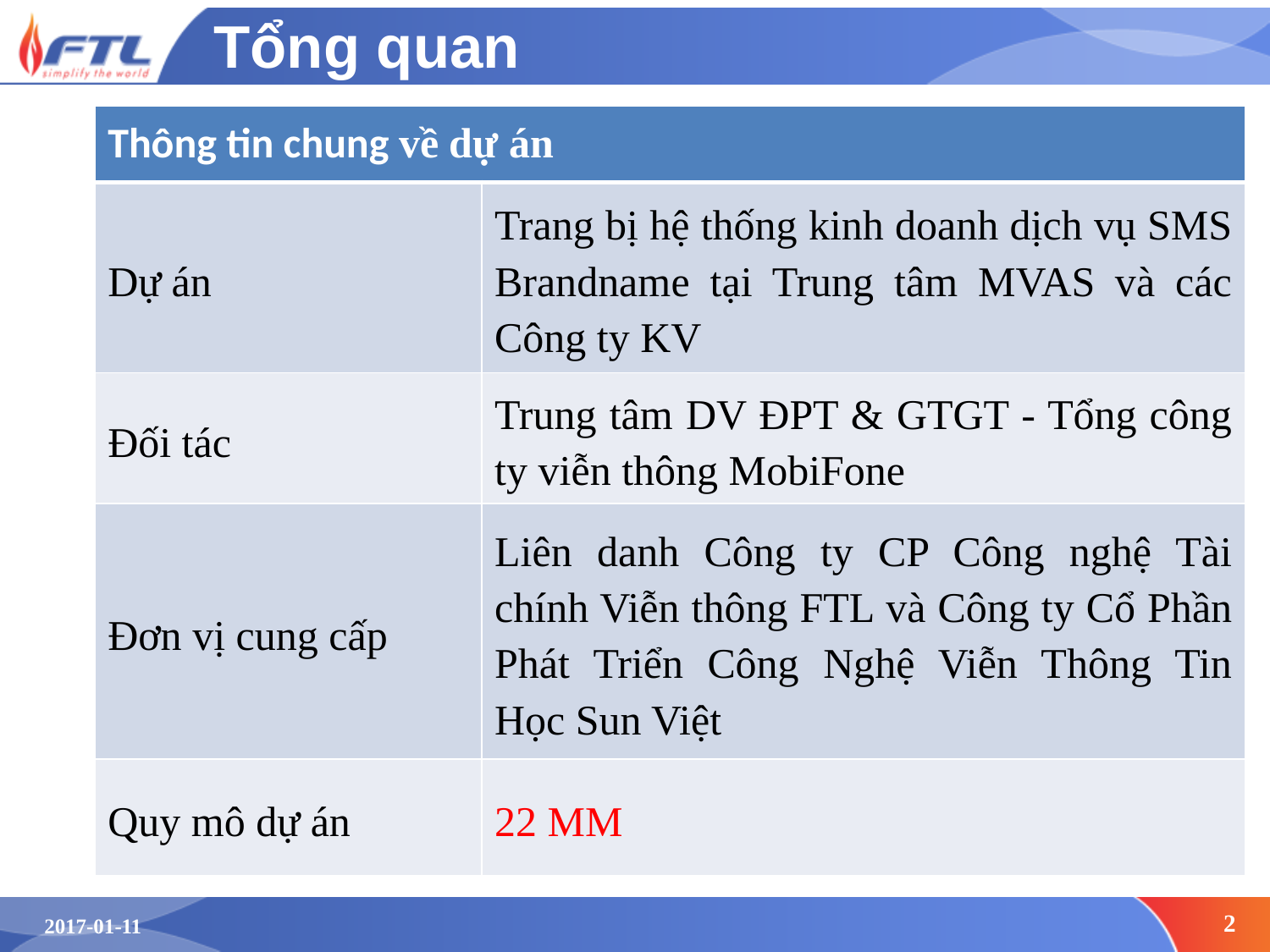

# Tổng quan
| Thông tin chung về dự án |  |
| --- | --- |
| Dự án | Trang bị hệ thống kinh doanh dịch vụ SMS Brandname tại Trung tâm MVAS và các Công ty KV |
| Đối tác | Trung tâm DV ĐPT & GTGT - Tổng công ty viễn thông MobiFone |
| Đơn vị cung cấp | Liên danh Công ty CP Công nghệ Tài chính Viễn thông FTL và Công ty Cổ Phần Phát Triển Công Nghệ Viễn Thông Tin Học Sun Việt |
| Quy mô dự án | 22 MM |
2